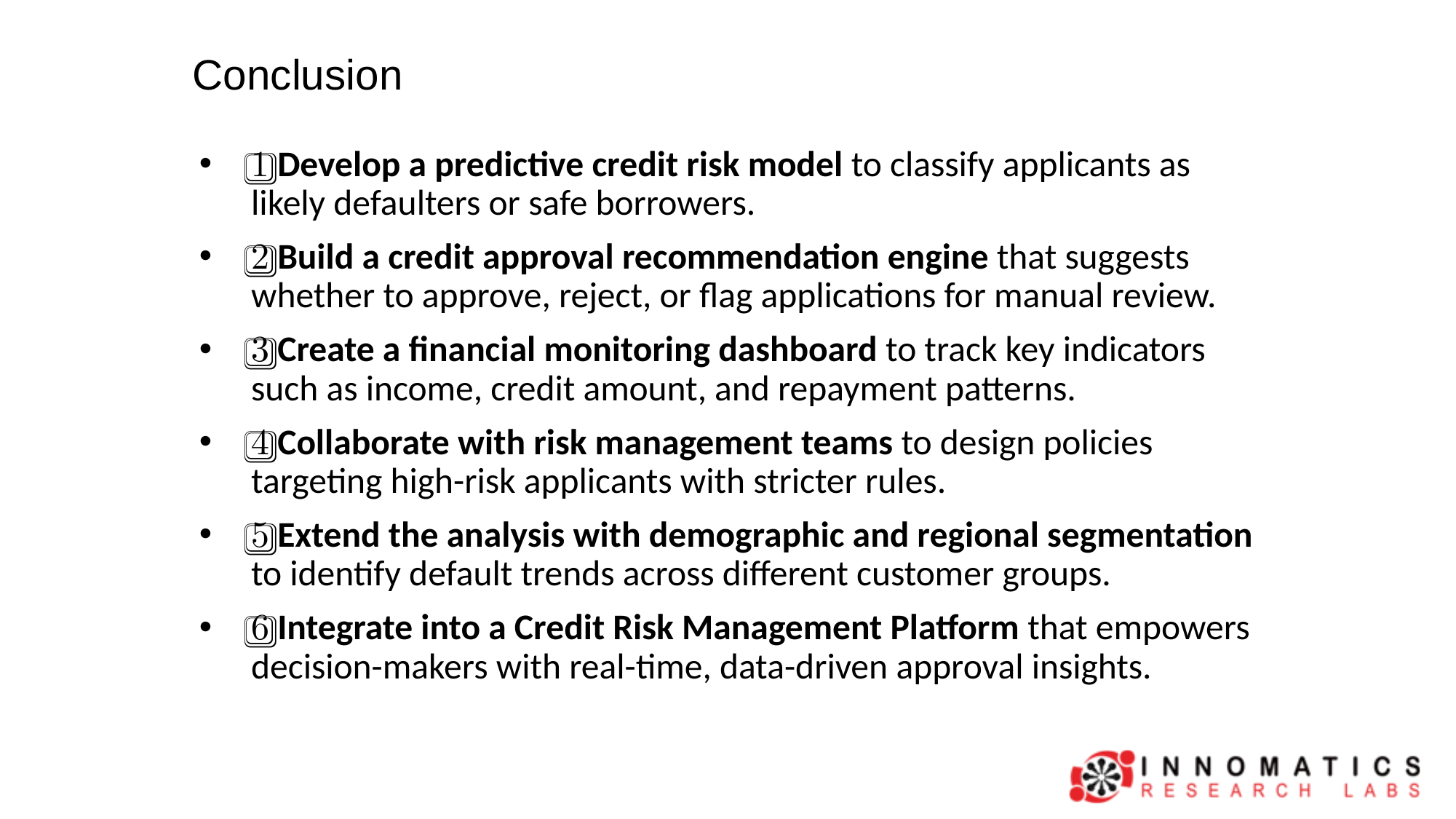

# Conclusion
1️⃣ Develop a predictive credit risk model to classify applicants as likely defaulters or safe borrowers.
2️⃣ Build a credit approval recommendation engine that suggests whether to approve, reject, or flag applications for manual review.
3️⃣ Create a financial monitoring dashboard to track key indicators such as income, credit amount, and repayment patterns.
4️⃣ Collaborate with risk management teams to design policies targeting high-risk applicants with stricter rules.
5️⃣ Extend the analysis with demographic and regional segmentation to identify default trends across different customer groups.
6️⃣ Integrate into a Credit Risk Management Platform that empowers decision-makers with real-time, data-driven approval insights.